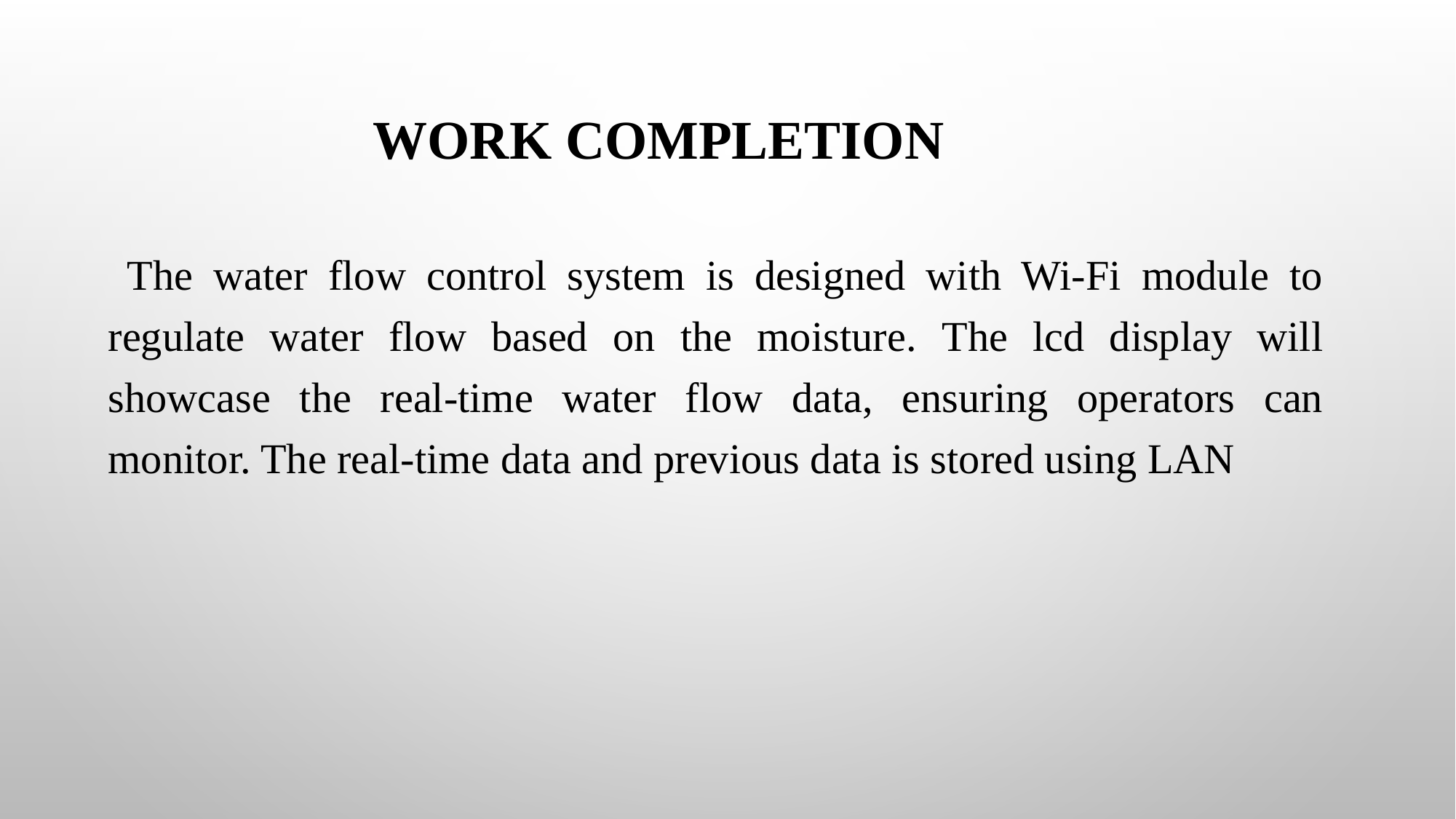

# WORK COMPLETION
 The water flow control system is designed with Wi-Fi module to regulate water flow based on the moisture. The lcd display will showcase the real-time water flow data, ensuring operators can monitor. The real-time data and previous data is stored using LAN